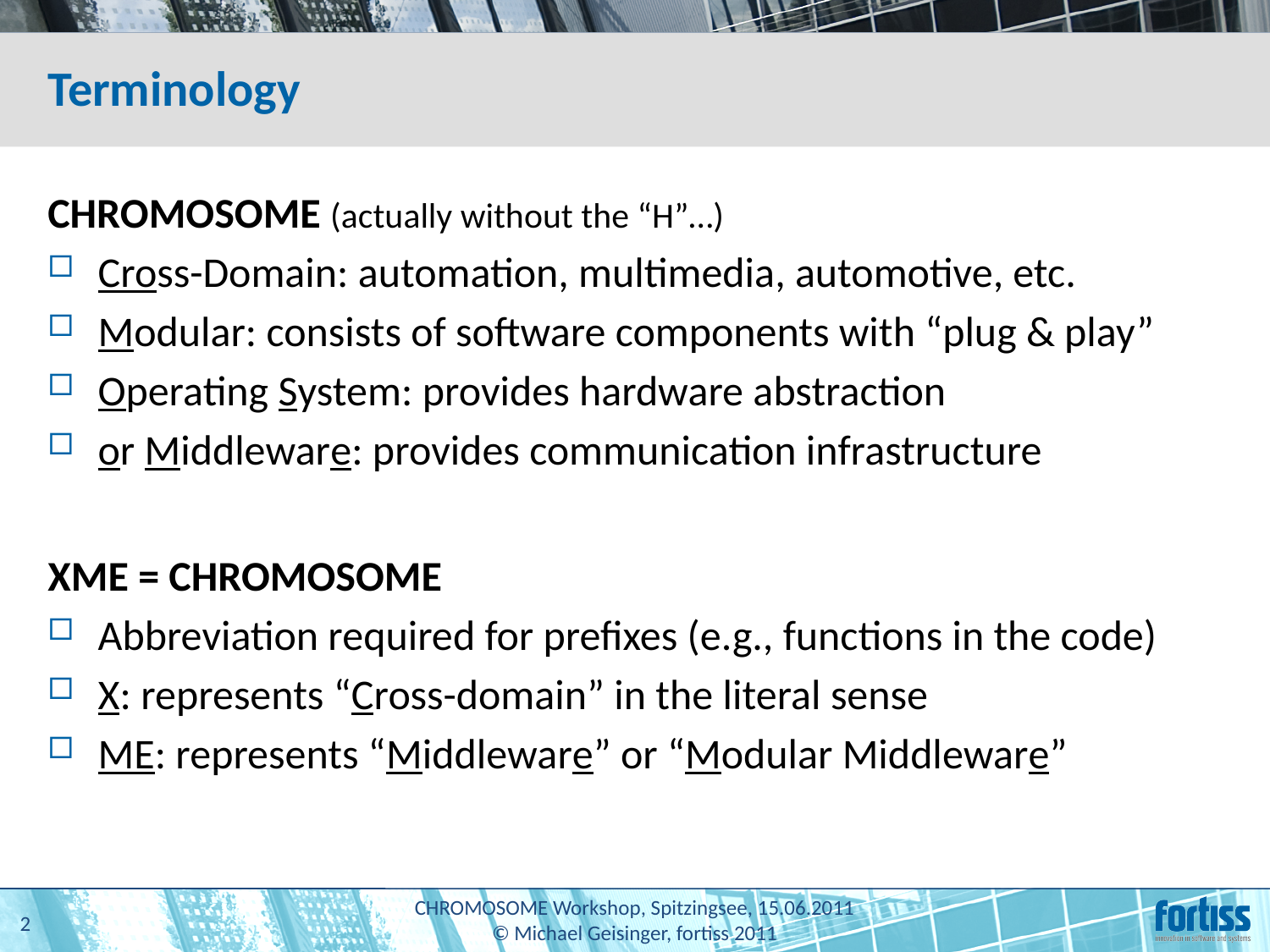

# Terminology
CHROMOSOME (actually without the “H”…)
Cross-Domain: automation, multimedia, automotive, etc.
Modular: consists of software components with “plug & play”
Operating System: provides hardware abstraction
or Middleware: provides communication infrastructure

XME = CHROMOSOME
Abbreviation required for prefixes (e.g., functions in the code)
X: represents “Cross-domain” in the literal sense
ME: represents “Middleware” or “Modular Middleware”
2